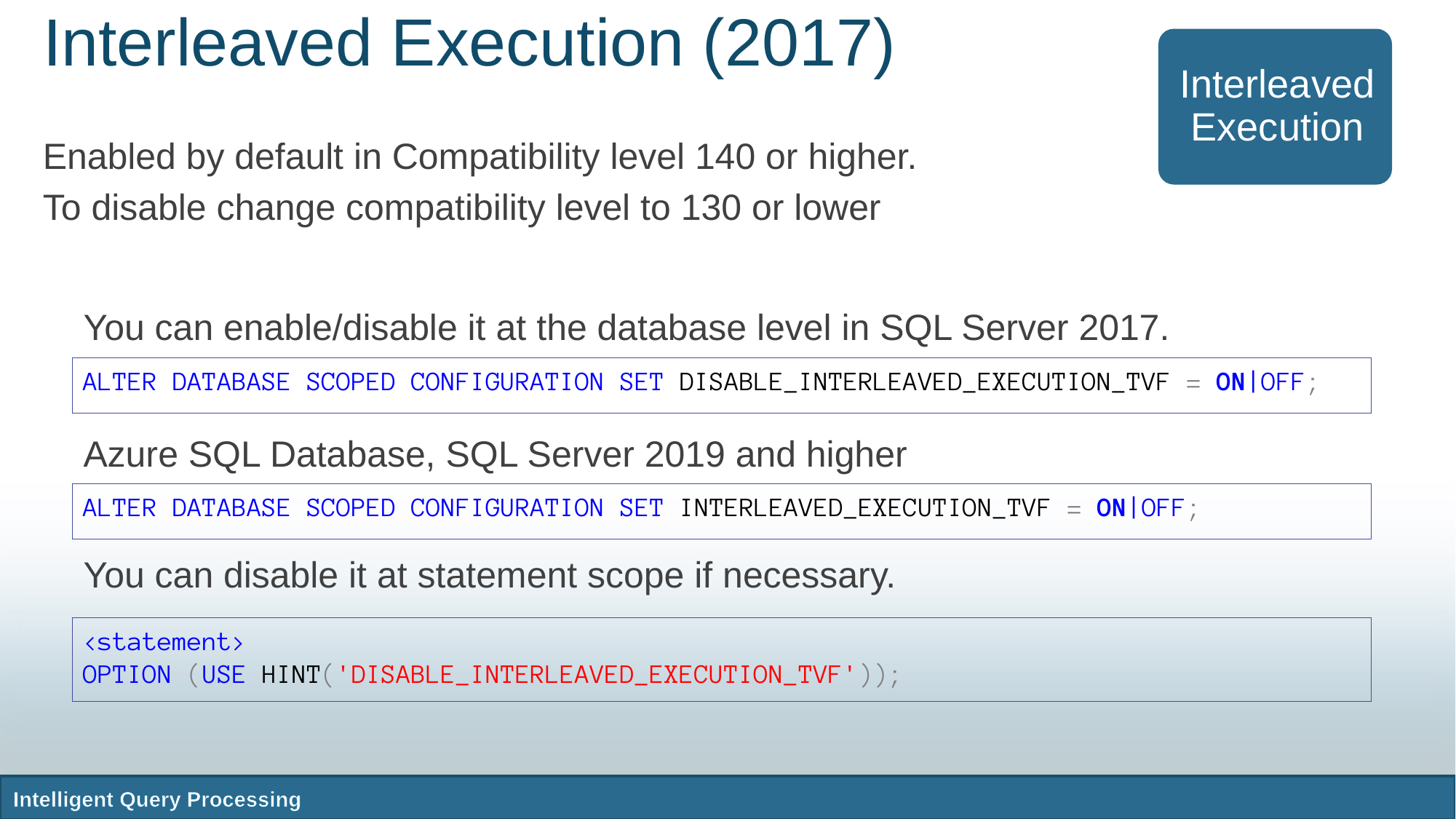

# Interleaved Execution (2017)
Interleaved Execution
Enabled by default in Compatibility level 140 or higher.
To disable change compatibility level to 130 or lower

You can enable/disable it at the database level in SQL Server 2017.
ALTER DATABASE SCOPED CONFIGURATION SET DISABLE_INTERLEAVED_EXECUTION_TVF = ON|OFF;
Azure SQL Database, SQL Server 2019 and higher

ALTER DATABASE SCOPED CONFIGURATION SET INTERLEAVED_EXECUTION_TVF = ON|OFF;
You can disable it at statement scope if necessary.

<statement>
OPTION (USE HINT('DISABLE_INTERLEAVED_EXECUTION_TVF'));